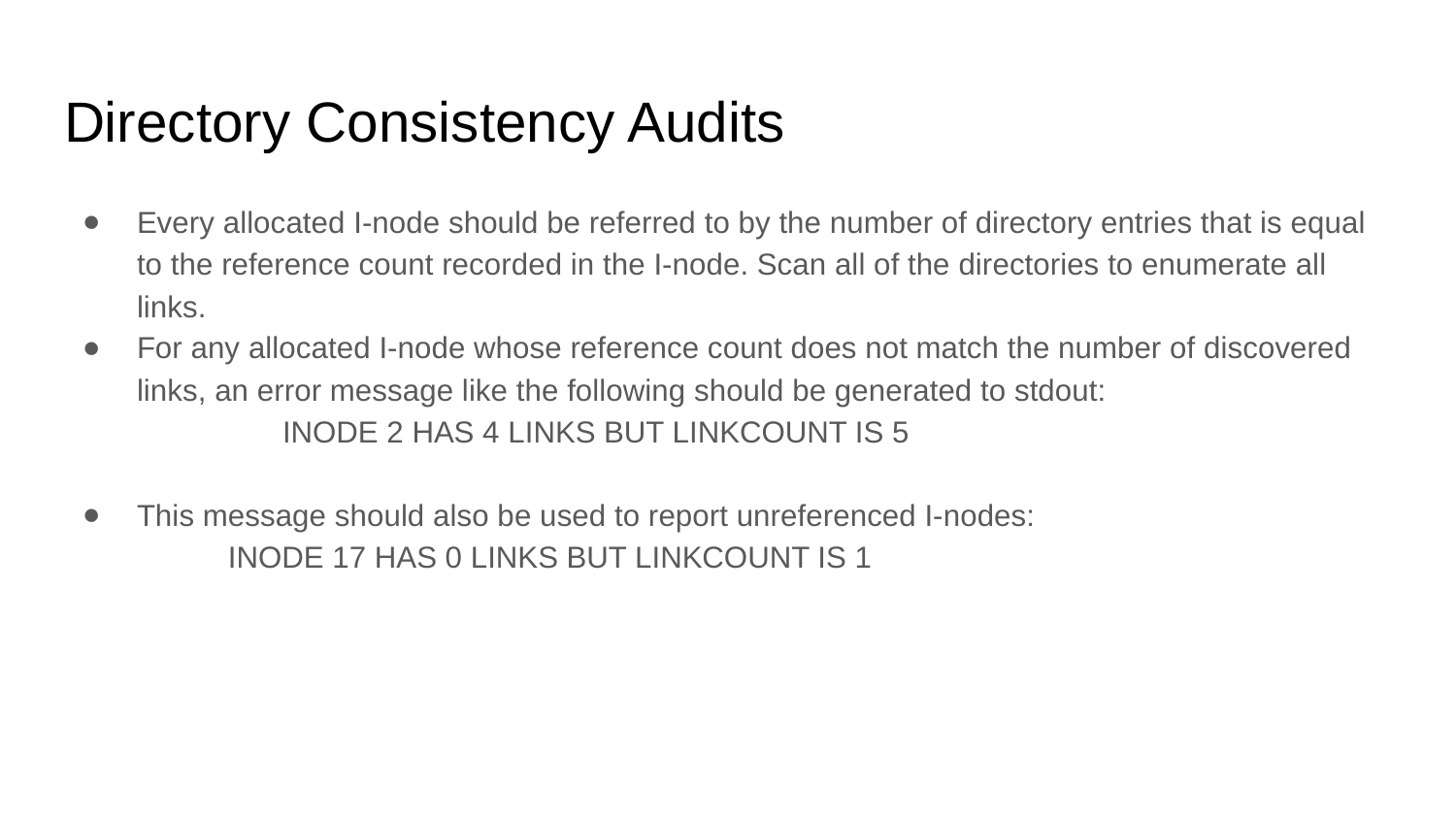

# Directory Consistency Audits
Every allocated I-node should be referred to by the number of directory entries that is equal to the reference count recorded in the I-node. Scan all of the directories to enumerate all links.
For any allocated I-node whose reference count does not match the number of discovered links, an error message like the following should be generated to stdout:
	INODE 2 HAS 4 LINKS BUT LINKCOUNT IS 5

This message should also be used to report unreferenced I-nodes:
	INODE 17 HAS 0 LINKS BUT LINKCOUNT IS 1